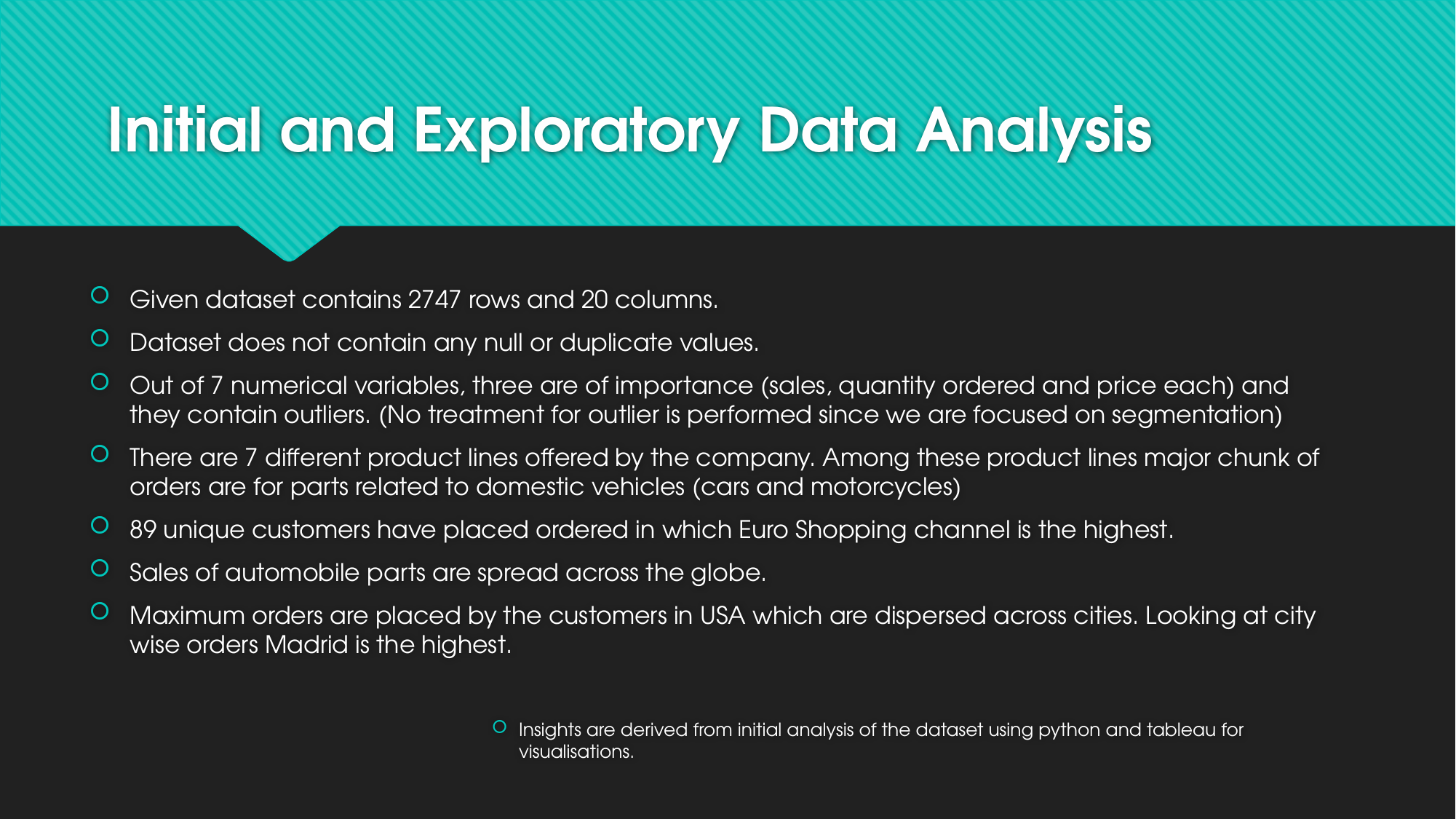

# Initial and Exploratory Data Analysis
Given dataset contains 2747 rows and 20 columns.
Dataset does not contain any null or duplicate values.
Out of 7 numerical variables, three are of importance (sales, quantity ordered and price each) and they contain outliers. (No treatment for outlier is performed since we are focused on segmentation)
There are 7 different product lines offered by the company. Among these product lines major chunk of orders are for parts related to domestic vehicles (cars and motorcycles)
89 unique customers have placed ordered in which Euro Shopping channel is the highest.
Sales of automobile parts are spread across the globe.
Maximum orders are placed by the customers in USA which are dispersed across cities. Looking at city wise orders Madrid is the highest.

Insights are derived from initial analysis of the dataset using python and tableau for visualisations.